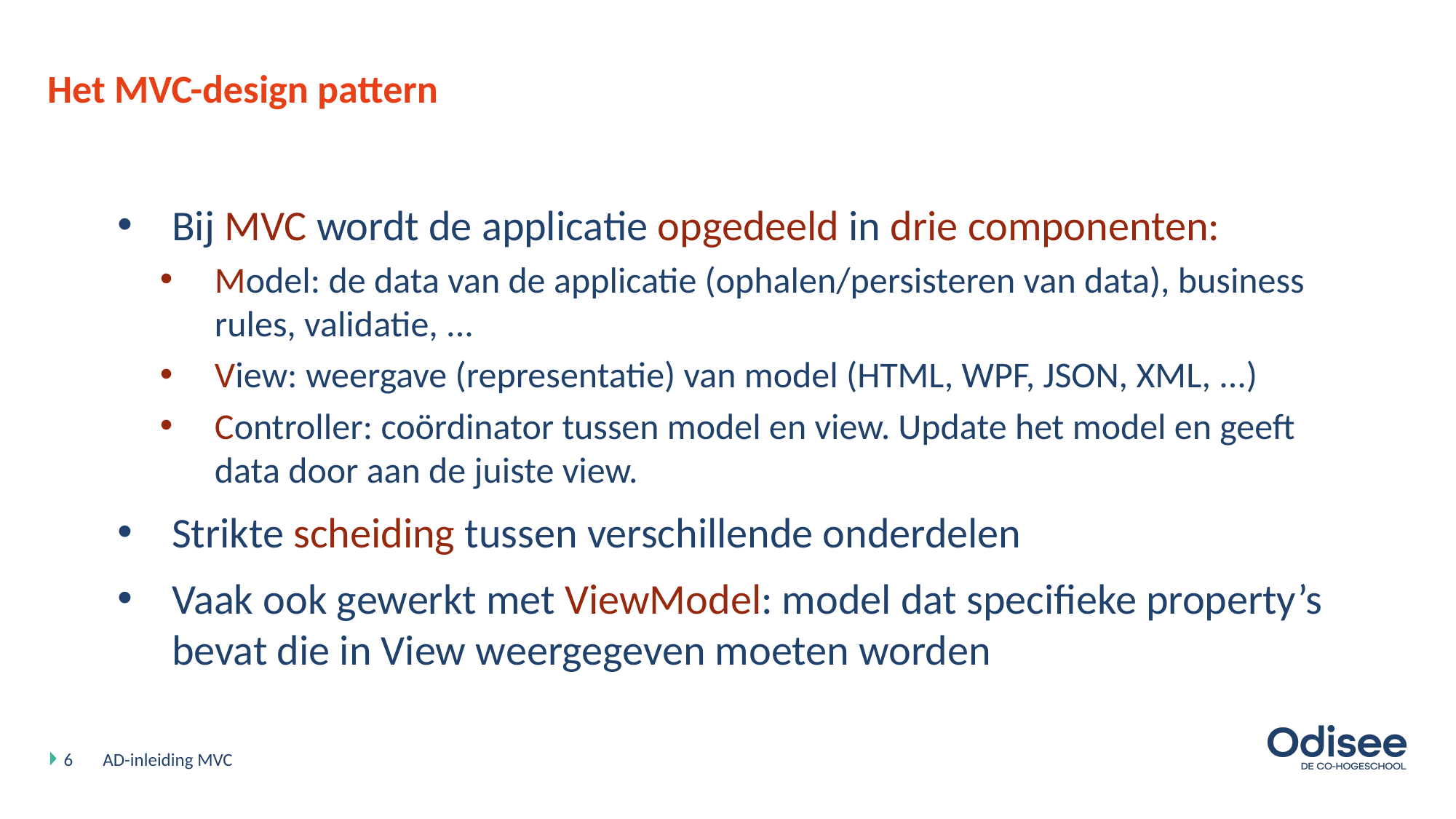

# Het MVC-design pattern
Bij MVC wordt de applicatie opgedeeld in drie componenten:
Model: de data van de applicatie (ophalen/persisteren van data), business rules, validatie, ...
View: weergave (representatie) van model (HTML, WPF, JSON, XML, ...)
Controller: coördinator tussen model en view. Update het model en geeft data door aan de juiste view.
Strikte scheiding tussen verschillende onderdelen
Vaak ook gewerkt met ViewModel: model dat specifieke property’s bevat die in View weergegeven moeten worden
6
AD-inleiding MVC